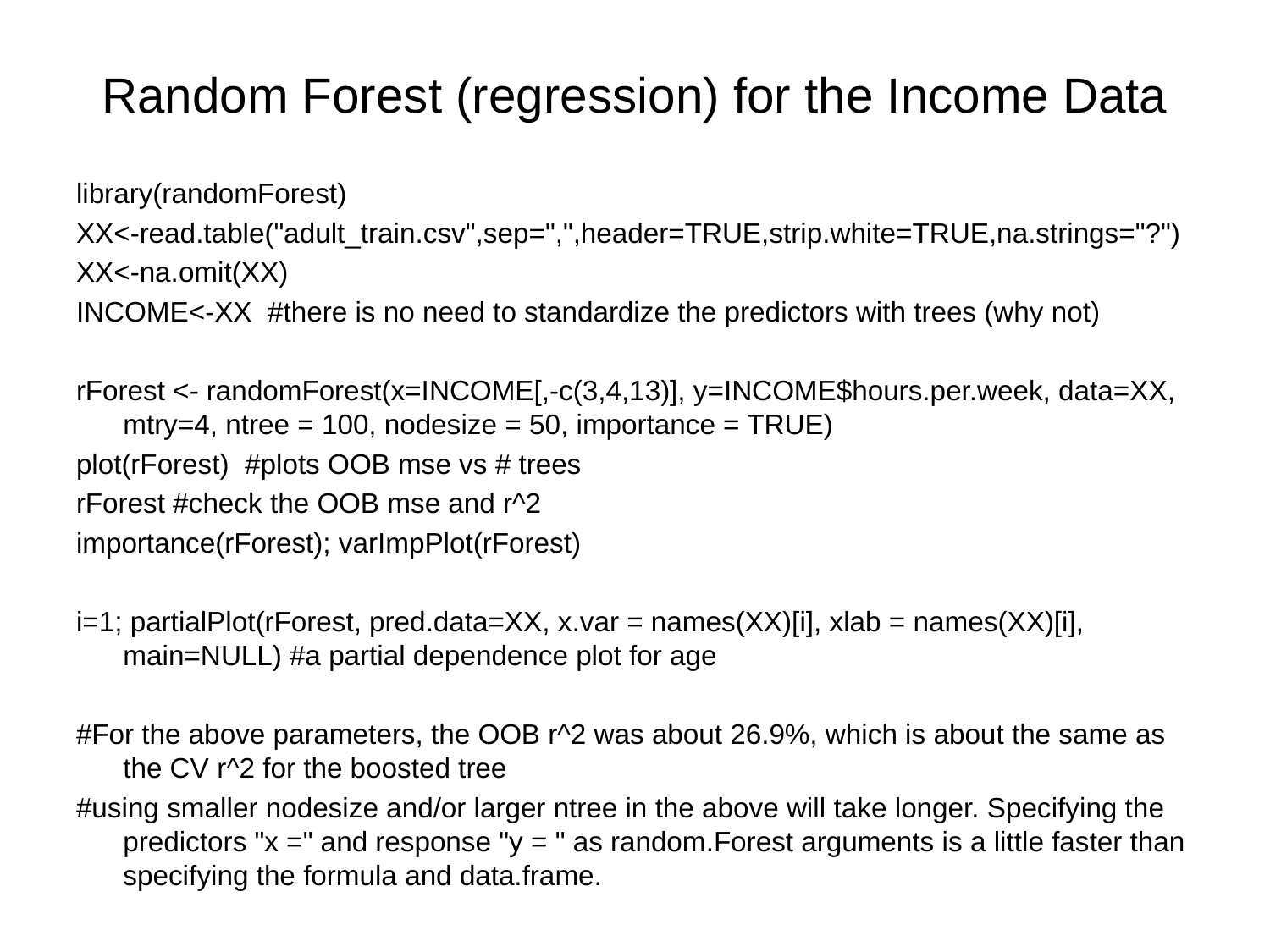

# Random Forest (regression) for the Income Data
library(randomForest)
XX<-read.table("adult_train.csv",sep=",",header=TRUE,strip.white=TRUE,na.strings="?")
XX<-na.omit(XX)
INCOME<-XX  #there is no need to standardize the predictors with trees (why not)

rForest <- randomForest(x=INCOME[,-c(3,4,13)], y=INCOME$hours.per.week, data=XX, mtry=4, ntree = 100, nodesize = 50, importance = TRUE)
plot(rForest)  #plots OOB mse vs # trees
rForest #check the OOB mse and r^2
importance(rForest); varImpPlot(rForest)

i=1; partialPlot(rForest, pred.data=XX, x.var = names(XX)[i], xlab = names(XX)[i], main=NULL) #a partial dependence plot for age

#For the above parameters, the OOB r^2 was about 26.9%, which is about the same as the CV r^2 for the boosted tree
#using smaller nodesize and/or larger ntree in the above will take longer. Specifying the predictors "x =" and response "y = " as random.Forest arguments is a little faster than specifying the formula and data.frame.